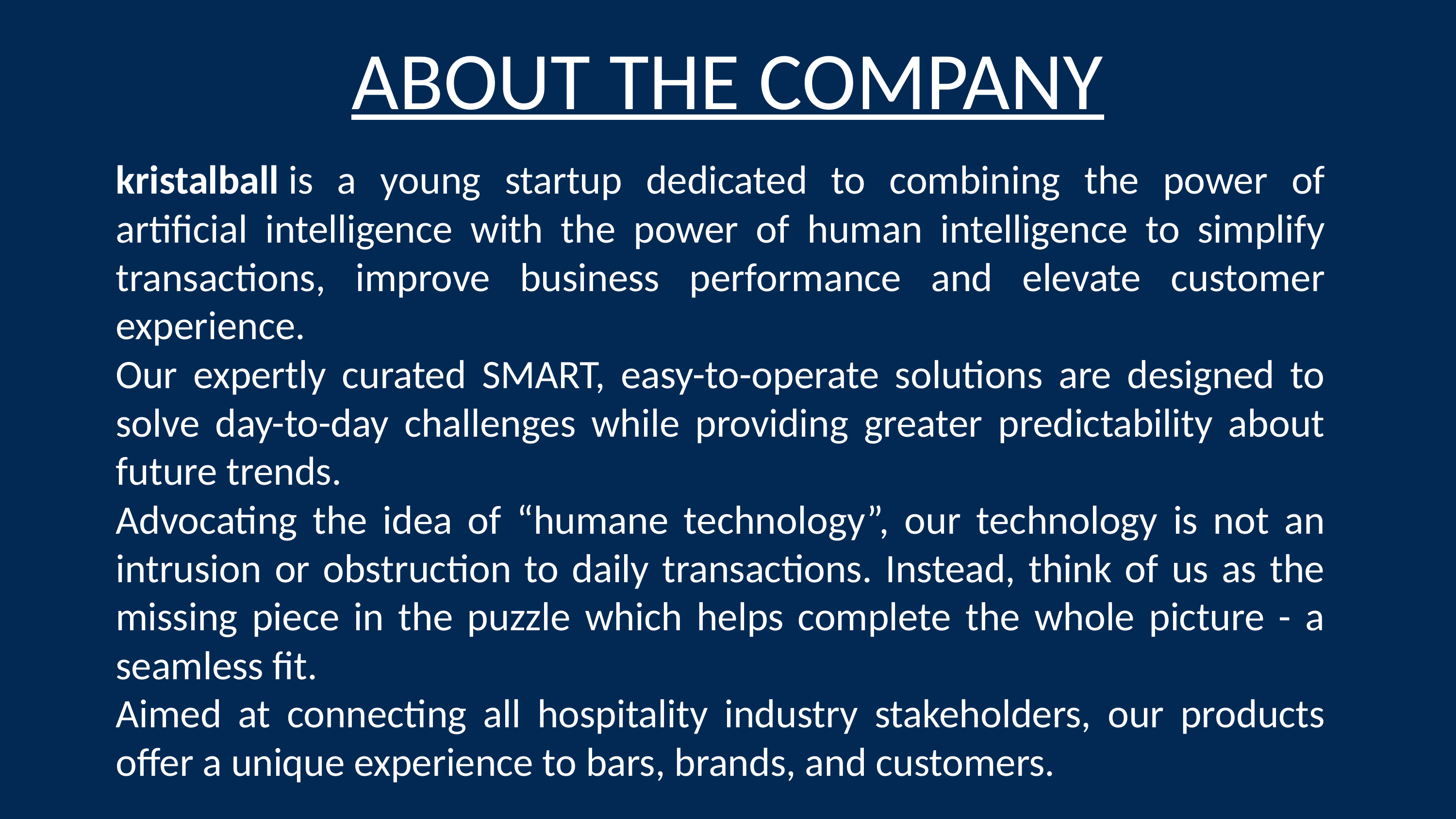

ABOUT THE COMPANY
kristalball is a young startup dedicated to combining the power of artificial intelligence with the power of human intelligence to simplify transactions, improve business performance and elevate customer experience.
Our expertly curated SMART, easy-to-operate solutions are designed to solve day-to-day challenges while providing greater predictability about future trends.
Advocating the idea of “humane technology”, our technology is not an intrusion or obstruction to daily transactions. Instead, think of us as the missing piece in the puzzle which helps complete the whole picture - a seamless fit.
Aimed at connecting all hospitality industry stakeholders, our products offer a unique experience to bars, brands, and customers.